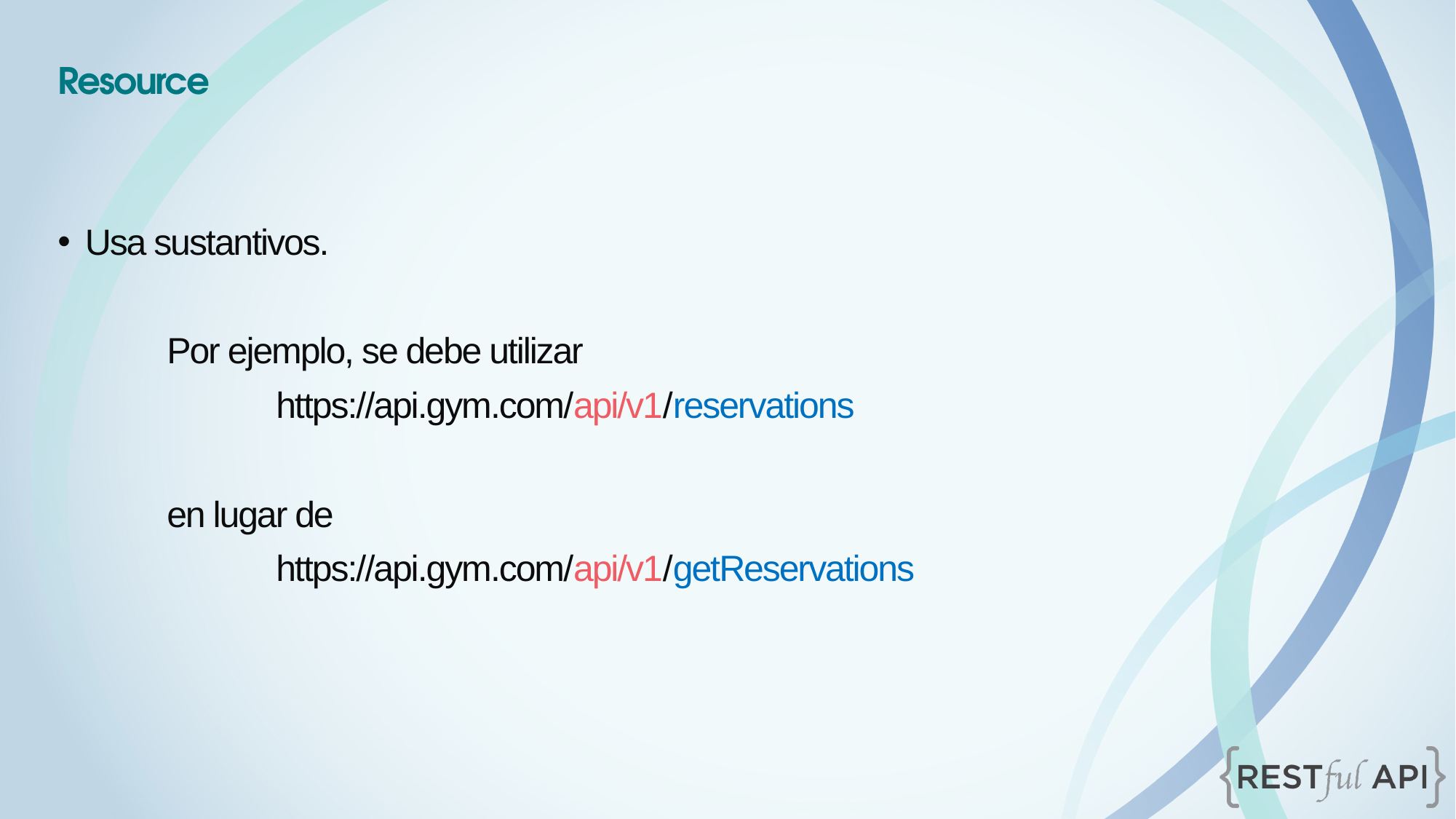

Resource
Usa sustantivos.

	Por ejemplo, se debe utilizar
		https://api.gym.com/api/v1/reservations

	en lugar de
		https://api.gym.com/api/v1/getReservations